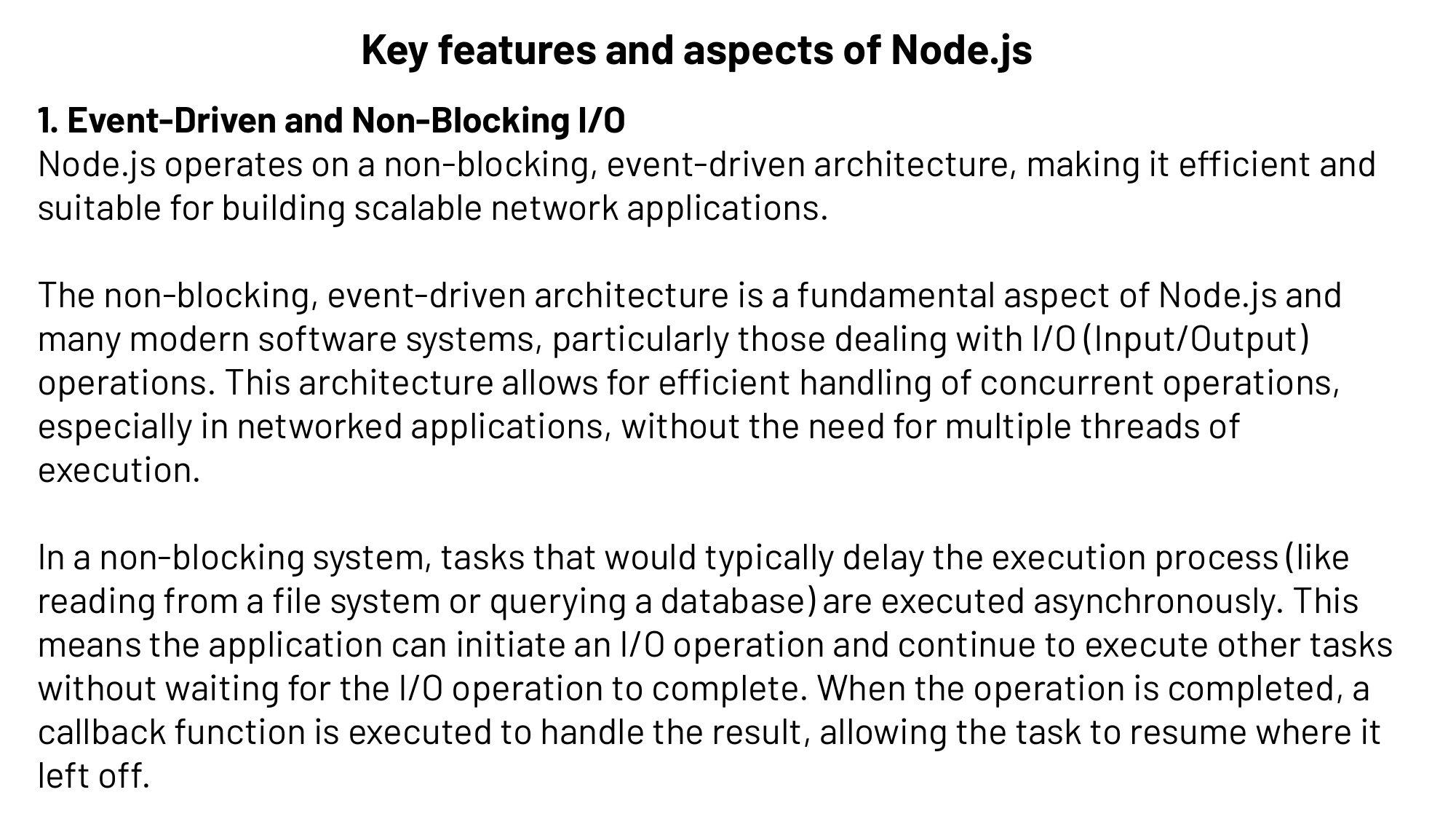

Key features and aspects of Node.js
1. Event-Driven and Non-Blocking I/O
Node.js operates on a non-blocking, event-driven architecture, making it efficient and suitable for building scalable network applications.

The non-blocking, event-driven architecture is a fundamental aspect of Node.js and many modern software systems, particularly those dealing with I/O (Input/Output) operations. This architecture allows for efficient handling of concurrent operations, especially in networked applications, without the need for multiple threads of execution.

In a non-blocking system, tasks that would typically delay the execution process (like reading from a file system or querying a database) are executed asynchronously. This means the application can initiate an I/O operation and continue to execute other tasks without waiting for the I/O operation to complete. When the operation is completed, a callback function is executed to handle the result, allowing the task to resume where it left off.